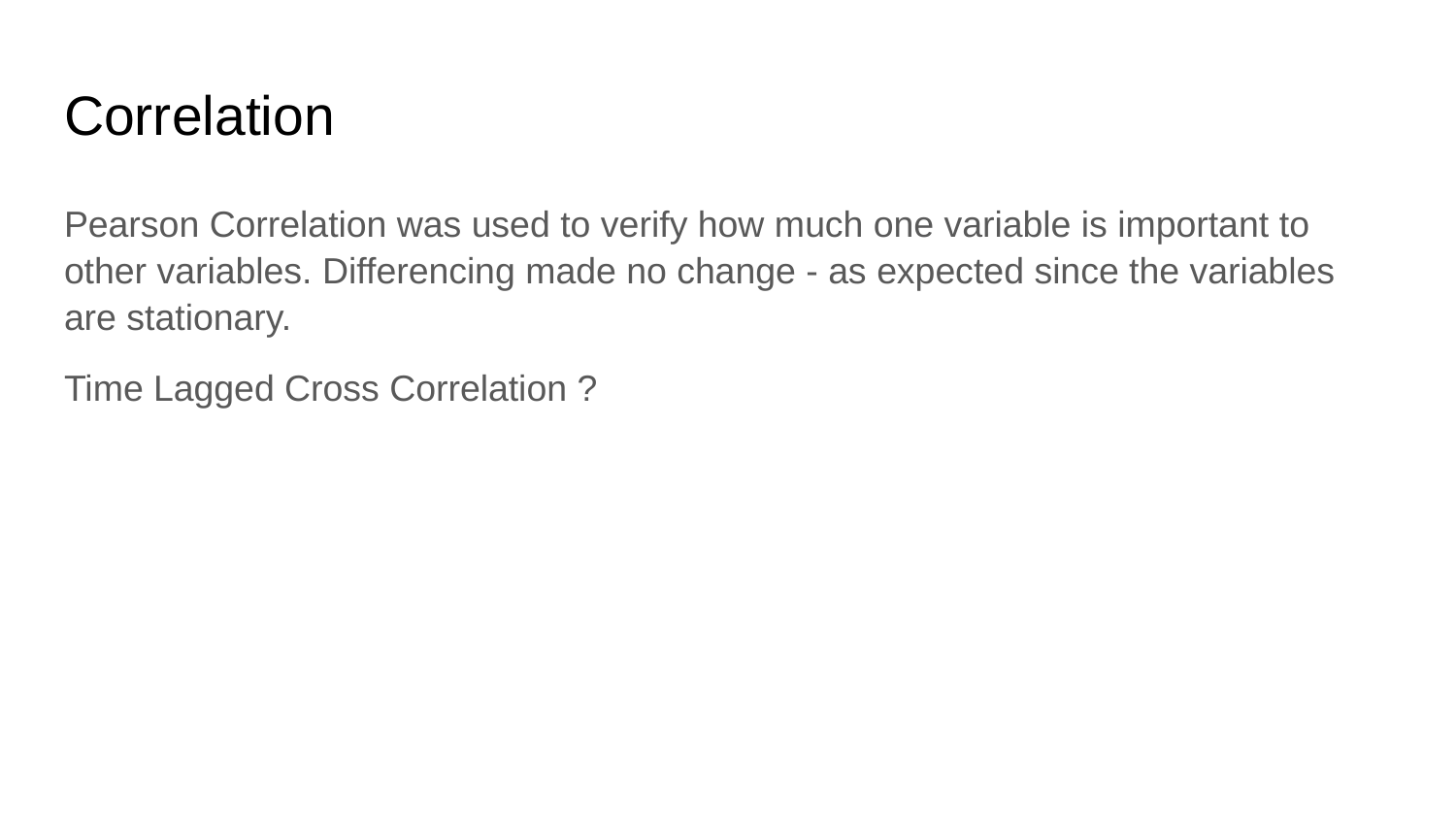

# Correlation

Pearson Correlation was used to verify how much one variable is important to other variables. Differencing made no change - as expected since the variables are stationary.
Time Lagged Cross Correlation ?